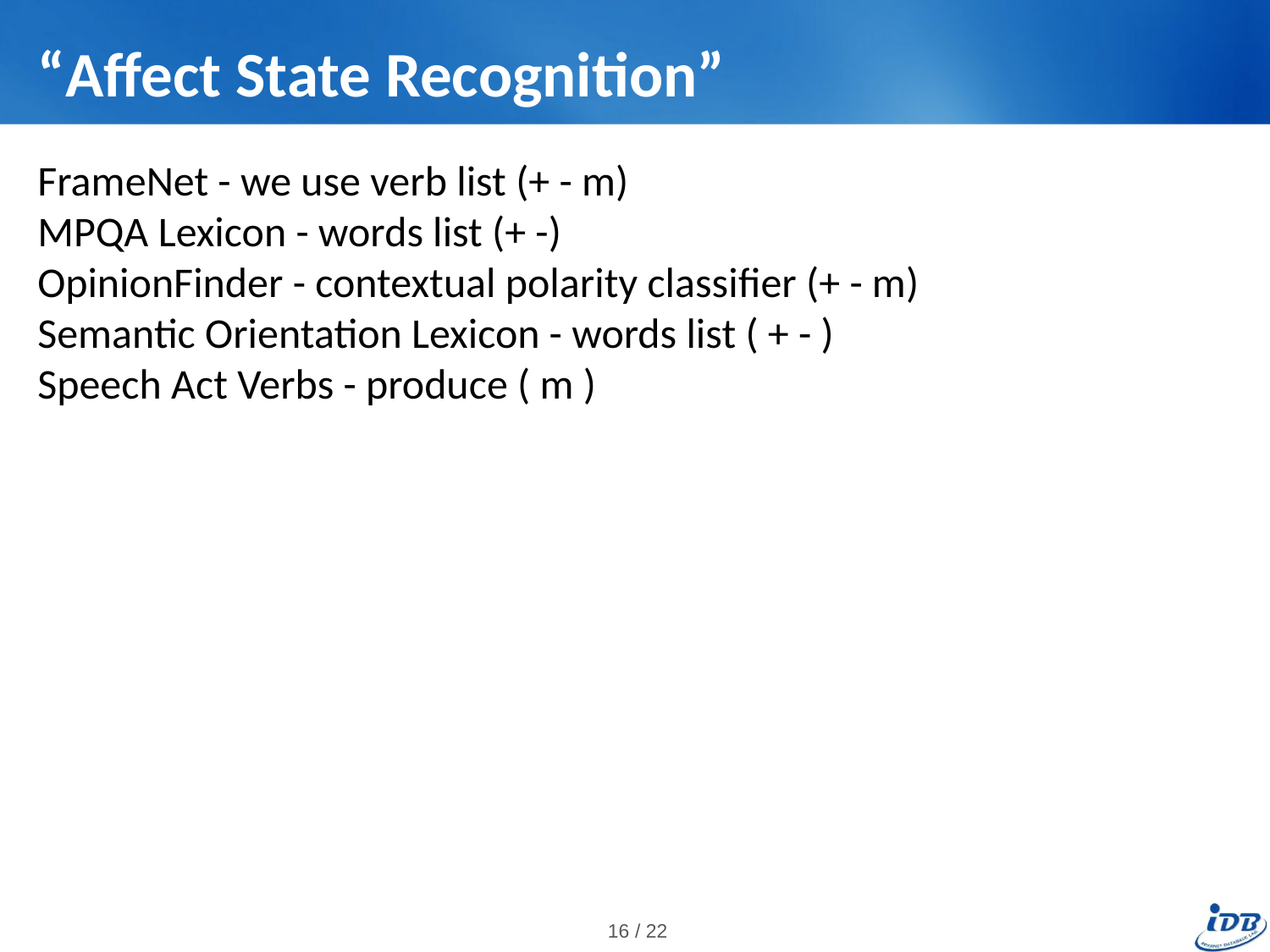

# “Affect State Recognition”
FrameNet - we use verb list (+ - m)
MPQA Lexicon - words list (+ -)
OpinionFinder - contextual polarity classifier (+ - m)
Semantic Orientation Lexicon - words list ( + - )
Speech Act Verbs - produce ( m )